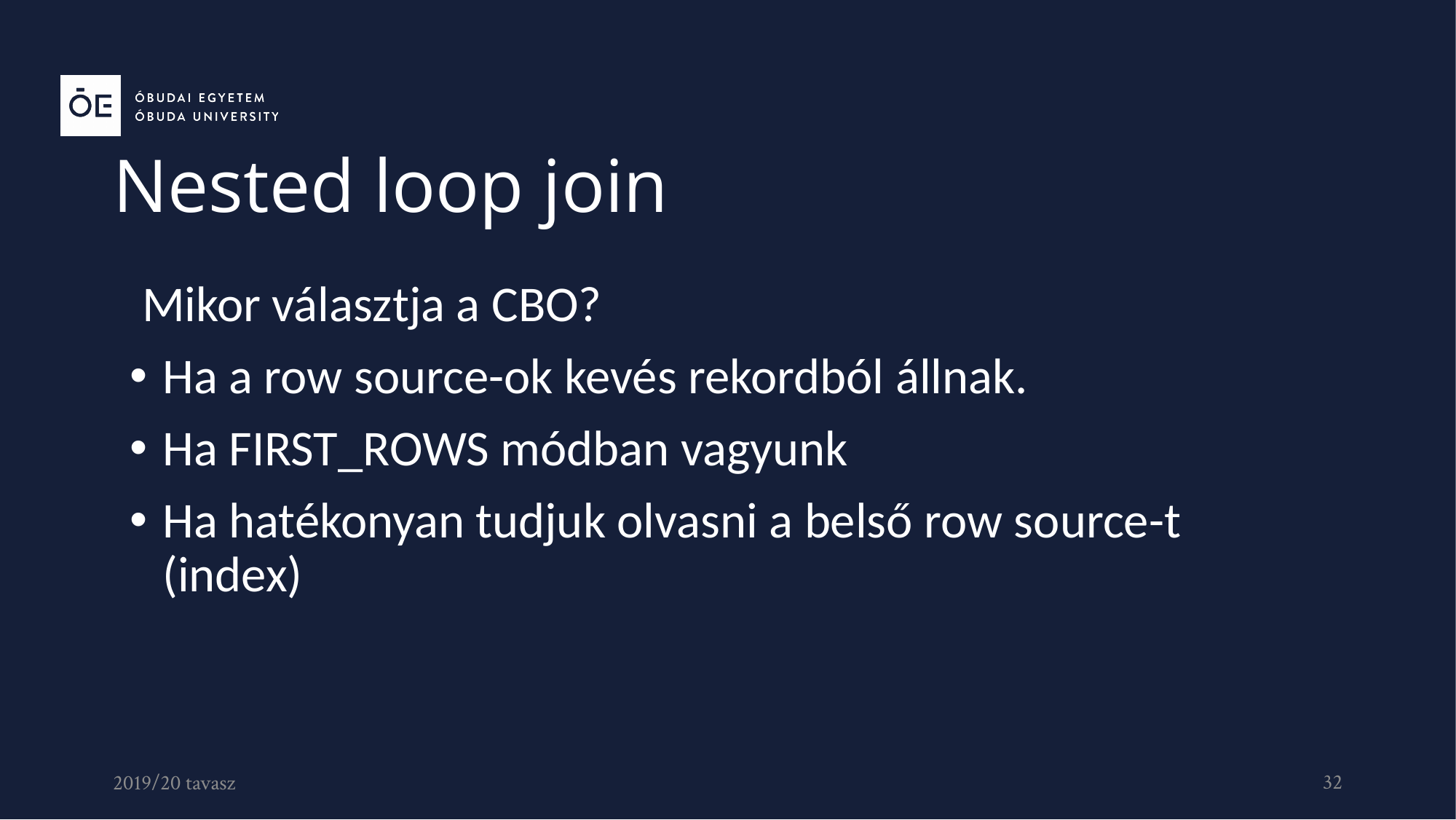

Nested loop join
Mikor választja a CBO?
Ha a row source-ok kevés rekordból állnak.
Ha FIRST_ROWS módban vagyunk
Ha hatékonyan tudjuk olvasni a belső row source-t (index)
2019/20 tavasz
32